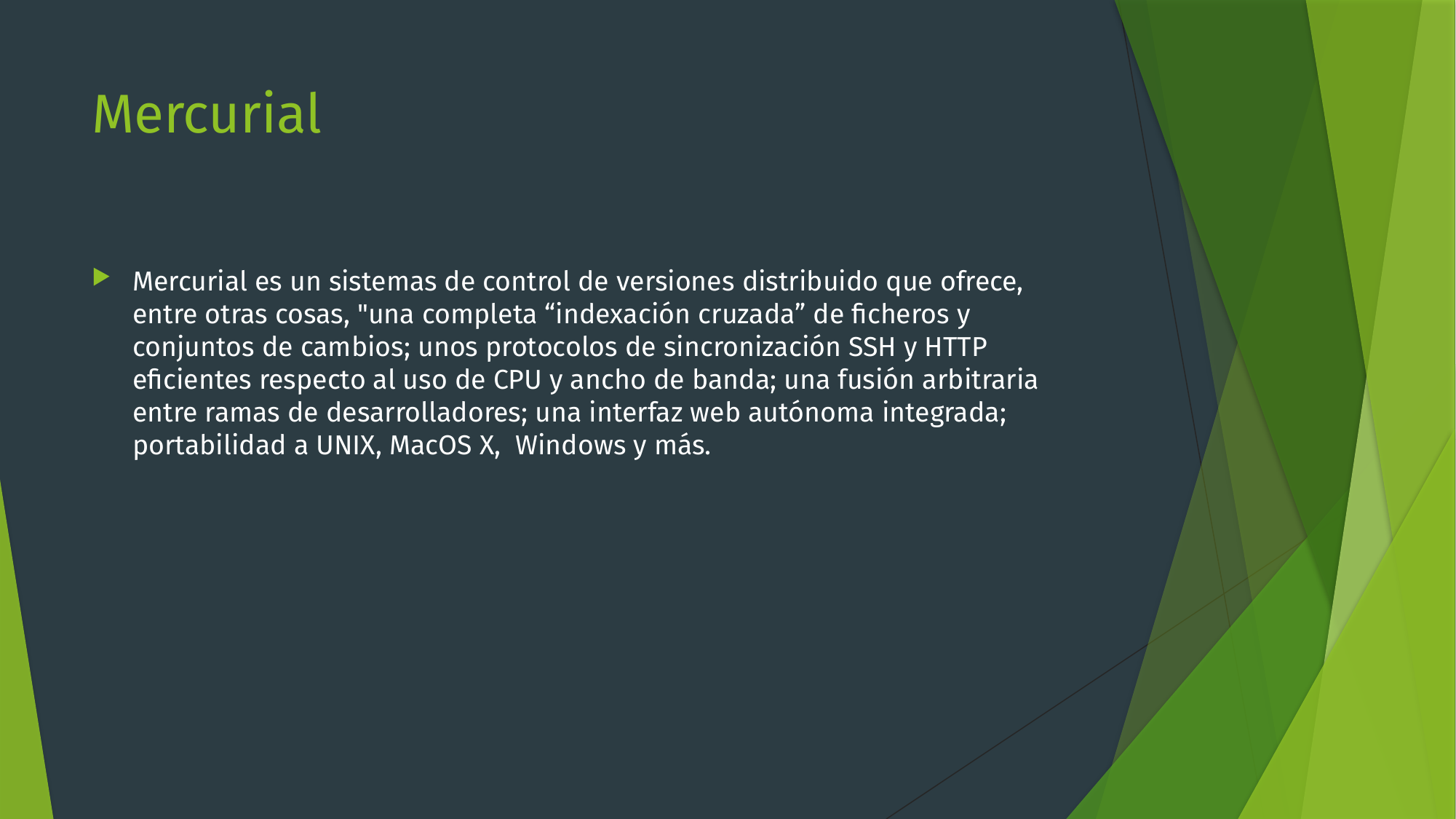

# Mercurial
Mercurial es un sistemas de control de versiones distribuido que ofrece, entre otras cosas, "una completa “indexación cruzada” de ficheros y conjuntos de cambios; unos protocolos de sincronización SSH y HTTP eficientes respecto al uso de CPU y ancho de banda; una fusión arbitraria entre ramas de desarrolladores; una interfaz web autónoma integrada; portabilidad a UNIX, MacOS X,  Windows y más.